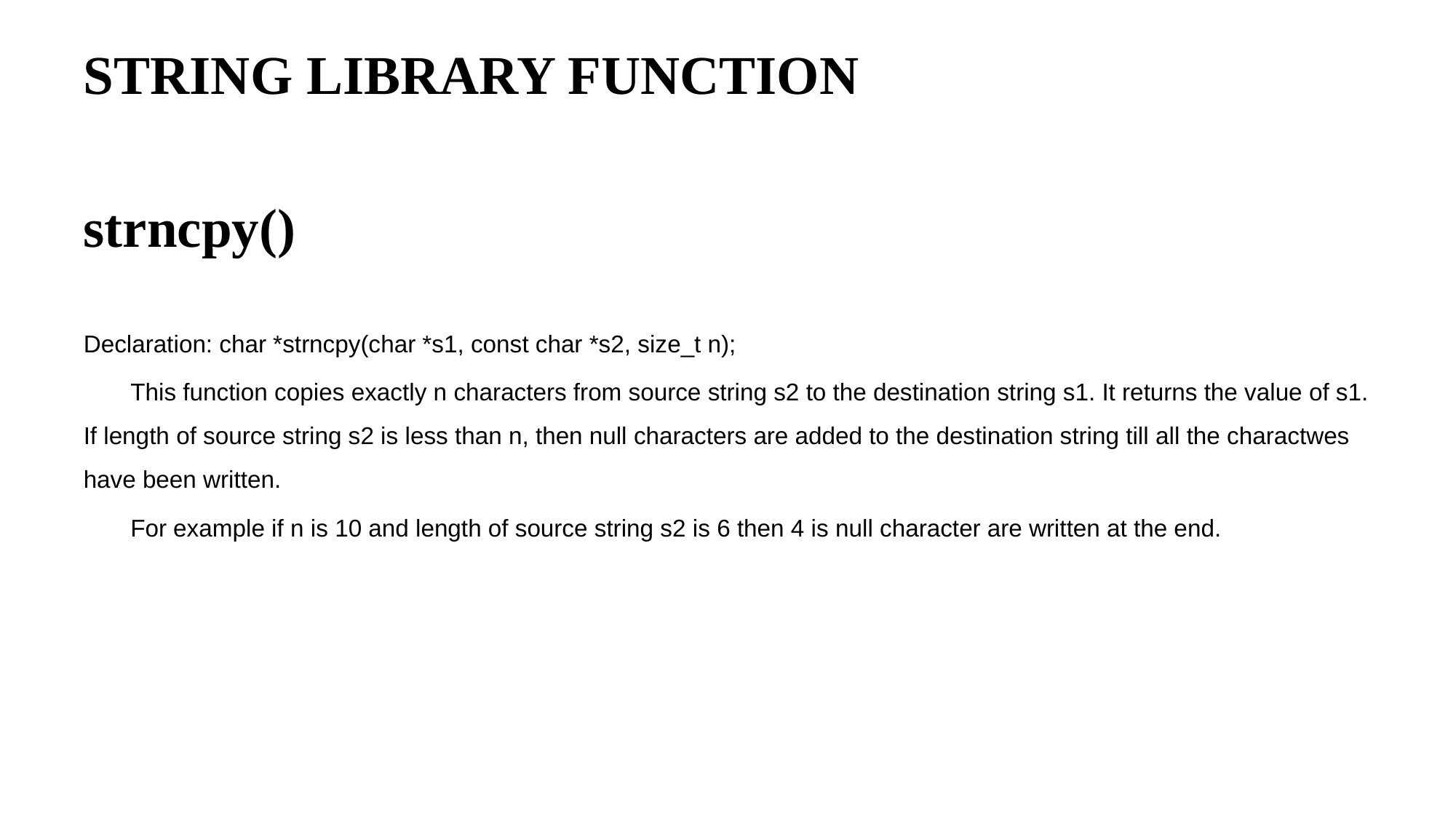

STRING LIBRARY FUNCTION

strncpy()

Declaration: char *strncpy(char *s1, const char *s2, size_t n);
       This function copies exactly n characters from source string s2 to the destination string s1. It returns the value of s1. If length of source string s2 is less than n, then null characters are added to the destination string till all the charactwes have been written.
       For example if n is 10 and length of source string s2 is 6 then 4 is null character are written at the end.